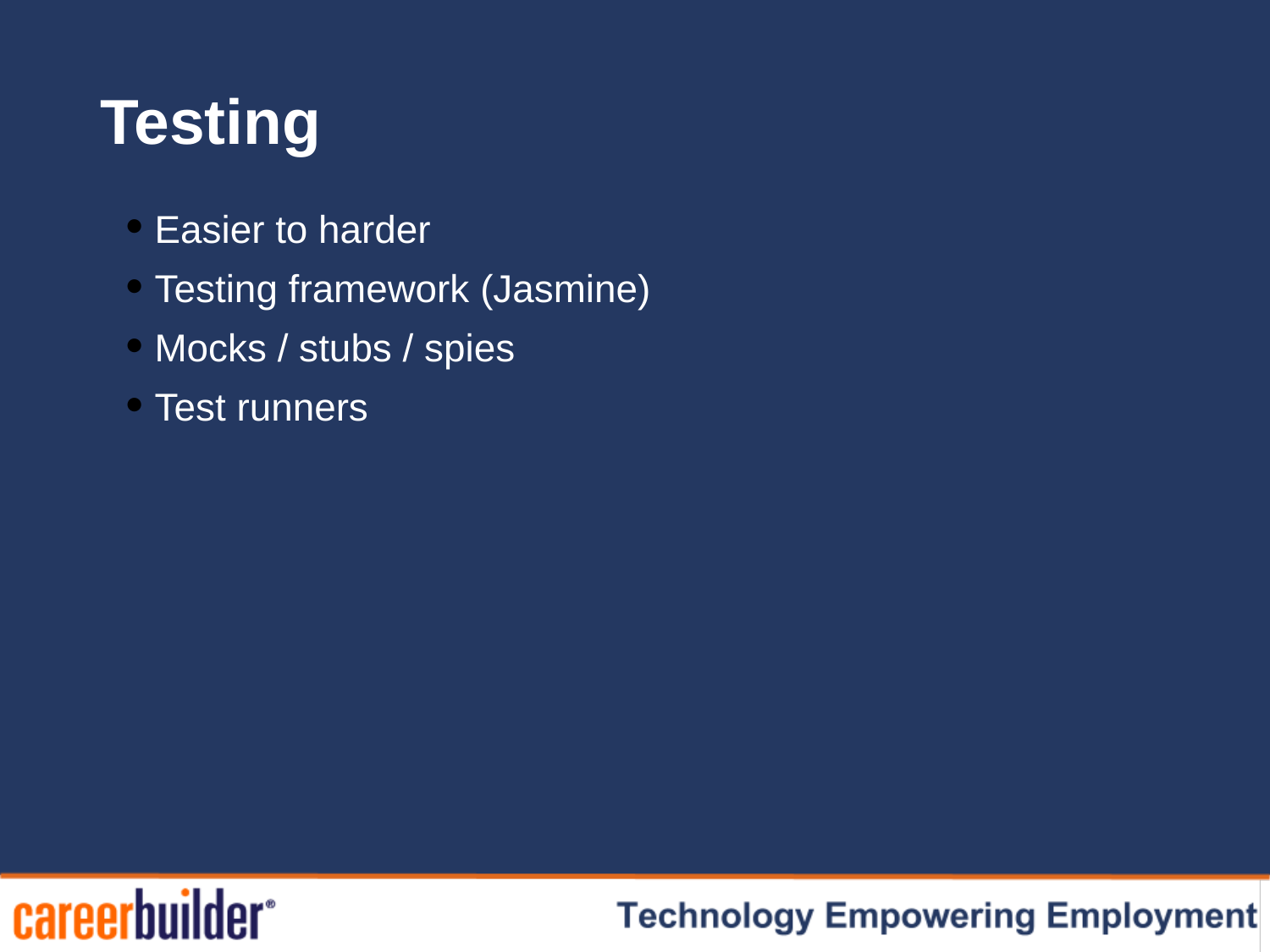

# Testing
 Easier to harder
 Testing framework (Jasmine)
 Mocks / stubs / spies
 Test runners